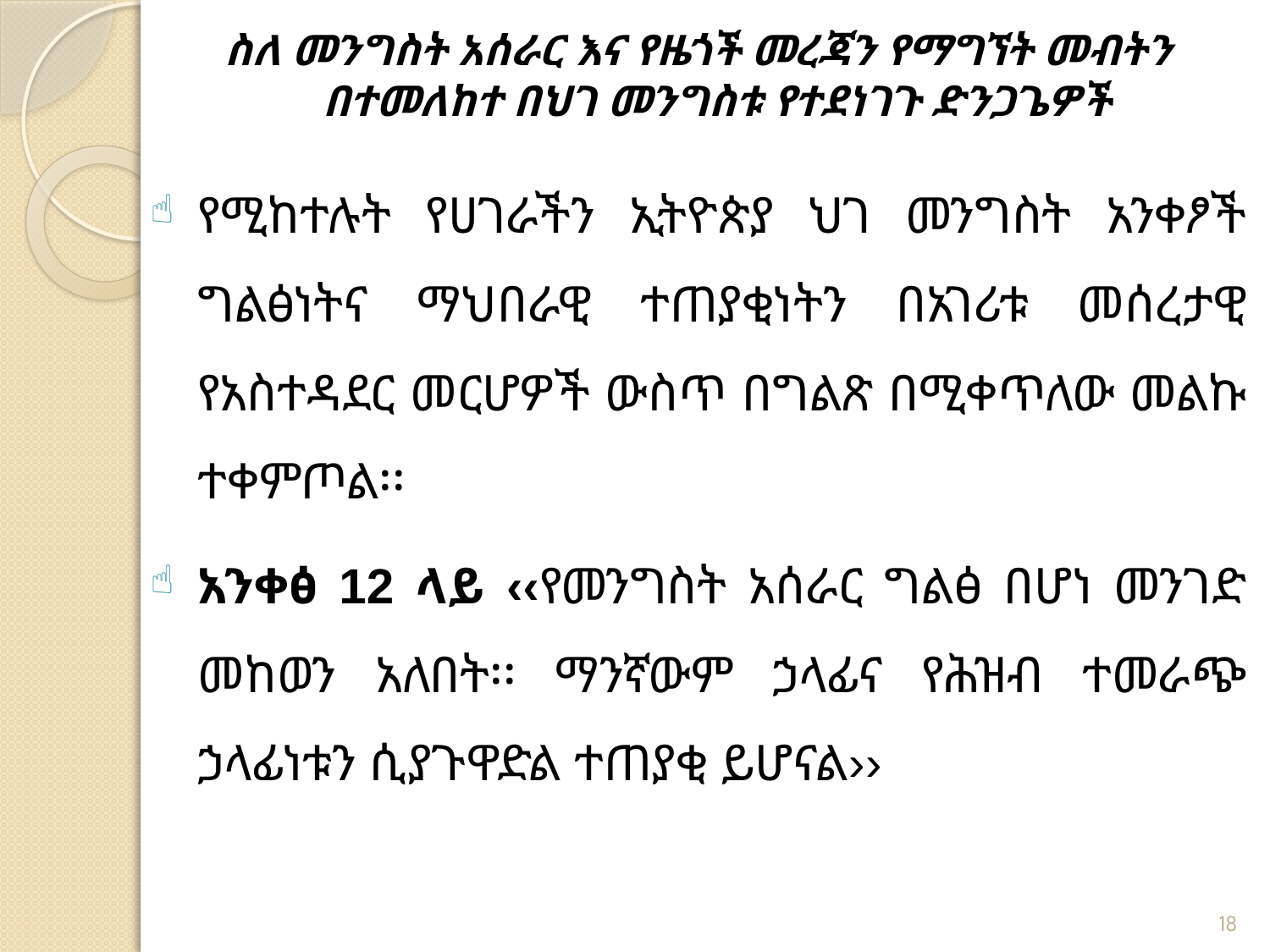

# ስለ መንግስት አሰራር እና የዜጎች መረጃን የማግኘት መብትን በተመለከተ በህገ መንግስቱ የተደነገጉ ድንጋጌዎች
የሚከተሉት የሀገራችን ኢትዮጵያ ህገ መንግስት አንቀፆች ግልፅነትና ማህበራዊ ተጠያቂነትን በአገሪቱ መሰረታዊ የአስተዳደር መርሆዎች ውስጥ በግልጽ በሚቀጥለው መልኩ ተቀምጦል፡፡
አንቀፅ 12 ላይ ‹‹የመንግስት አሰራር ግልፅ በሆነ መንገድ መከወን አለበት፡፡ ማንኛውም ኃላፊና የሕዝብ ተመራጭ ኃላፊነቱን ሲያጉዋድል ተጠያቂ ይሆናል››

18